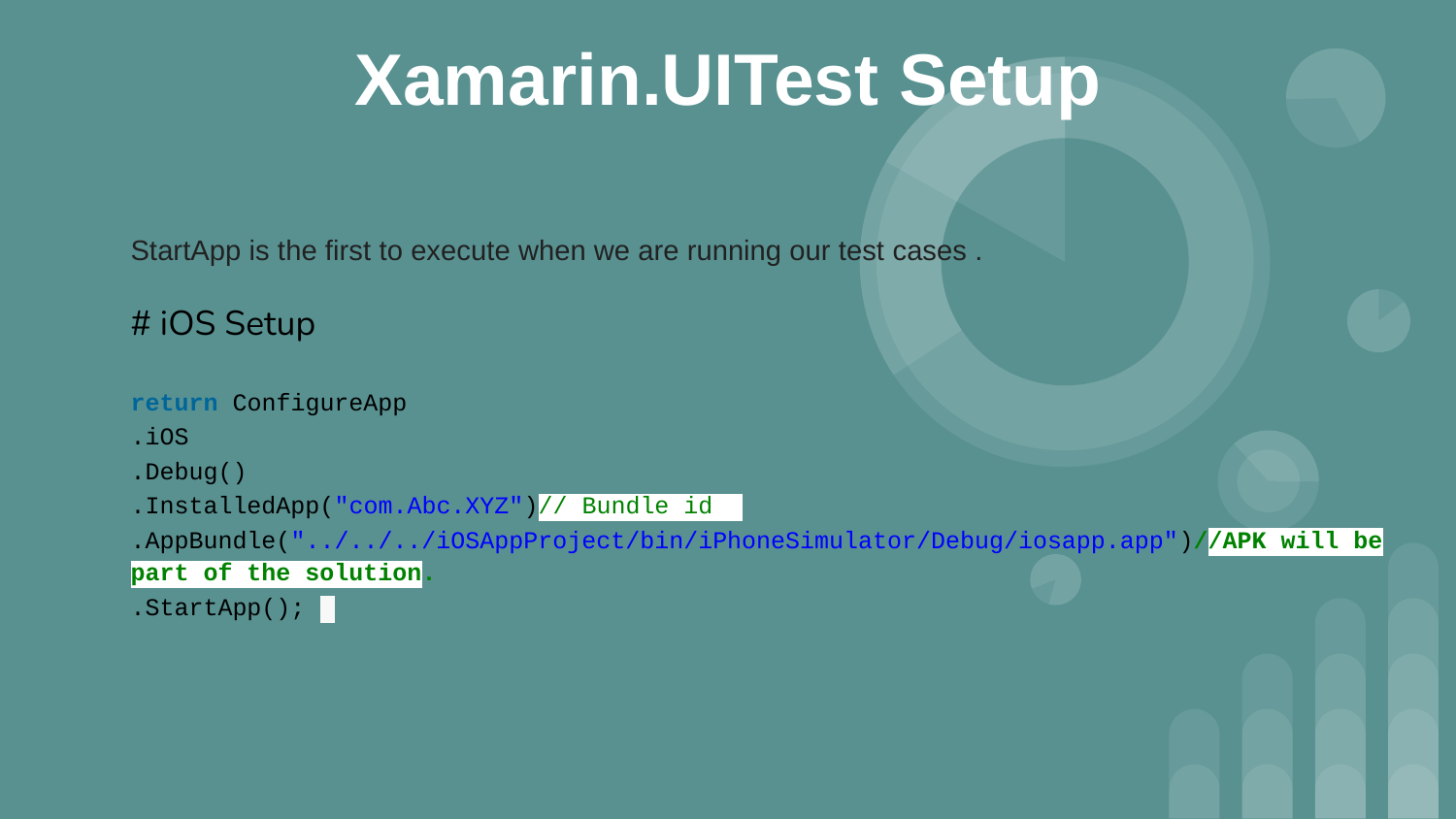

# Xamarin.UITest Setup
StartApp is the first to execute when we are running our test cases .

# iOS Setup

return ConfigureApp
.iOS
.Debug()
.InstalledApp("com.Abc.XYZ")// Bundle id
.AppBundle("../../../iOSAppProject/bin/iPhoneSimulator/Debug/iosapp.app")//APK will be part of the solution.
.StartApp();